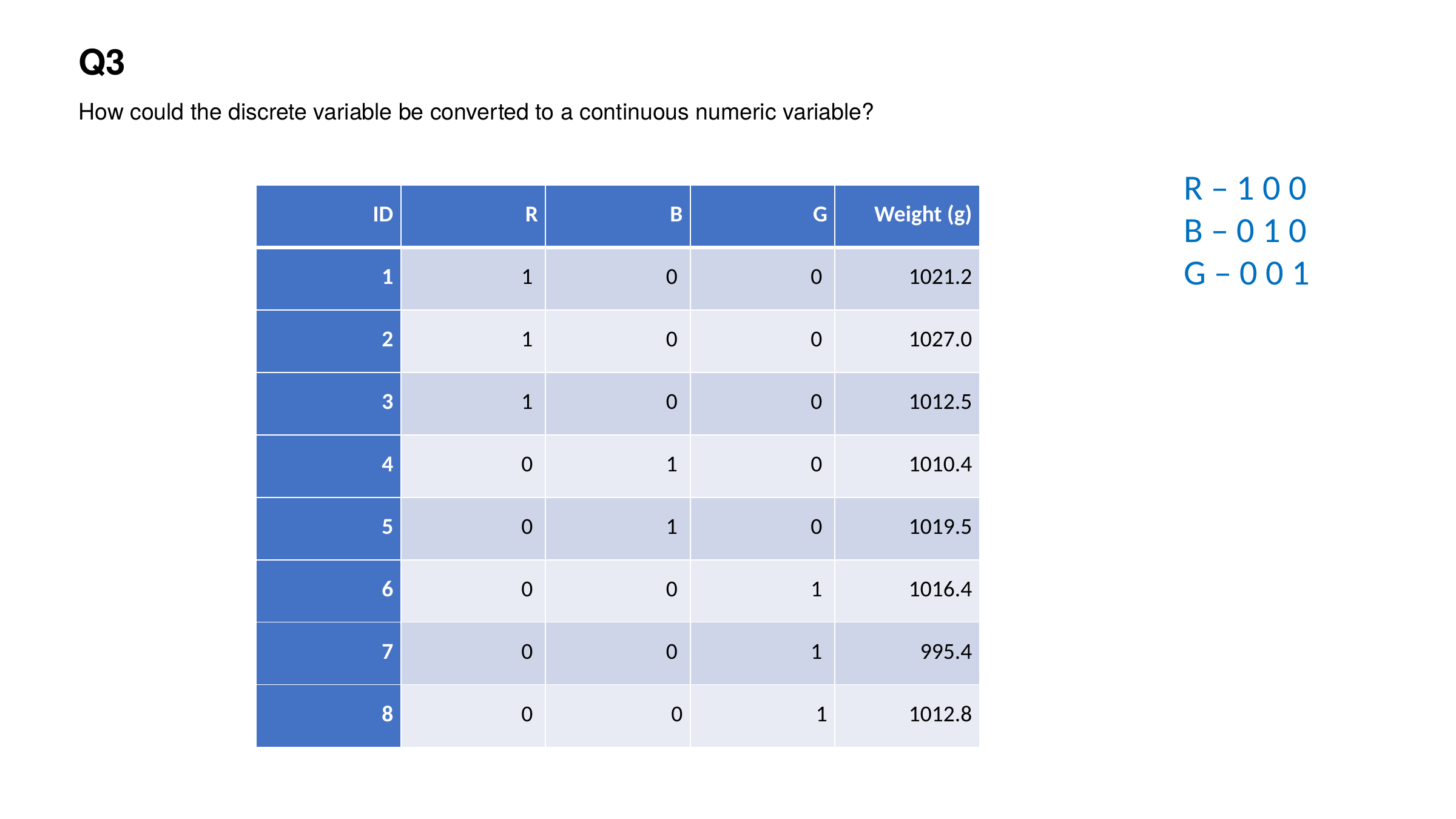

Q3
How could the discrete variable be converted to a continuous numeric variable?
R – 1 0 0
B – 0 1 0
G – 0 0 1
| ID | R | B | G | Weight (g) |
| --- | --- | --- | --- | --- |
| 1 | 1 | 0 | 0 | 1021.2 |
| 2 | 1 | 0 | 0 | 1027.0 |
| 3 | 1 | 0 | 0 | 1012.5 |
| 4 | 0 | 1 | 0 | 1010.4 |
| 5 | 0 | 1 | 0 | 1019.5 |
| 6 | 0 | 0 | 1 | 1016.4 |
| 7 | 0 | 0 | 1 | 995.4 |
| 8 | 0 | 0 | 1 | 1012.8 |